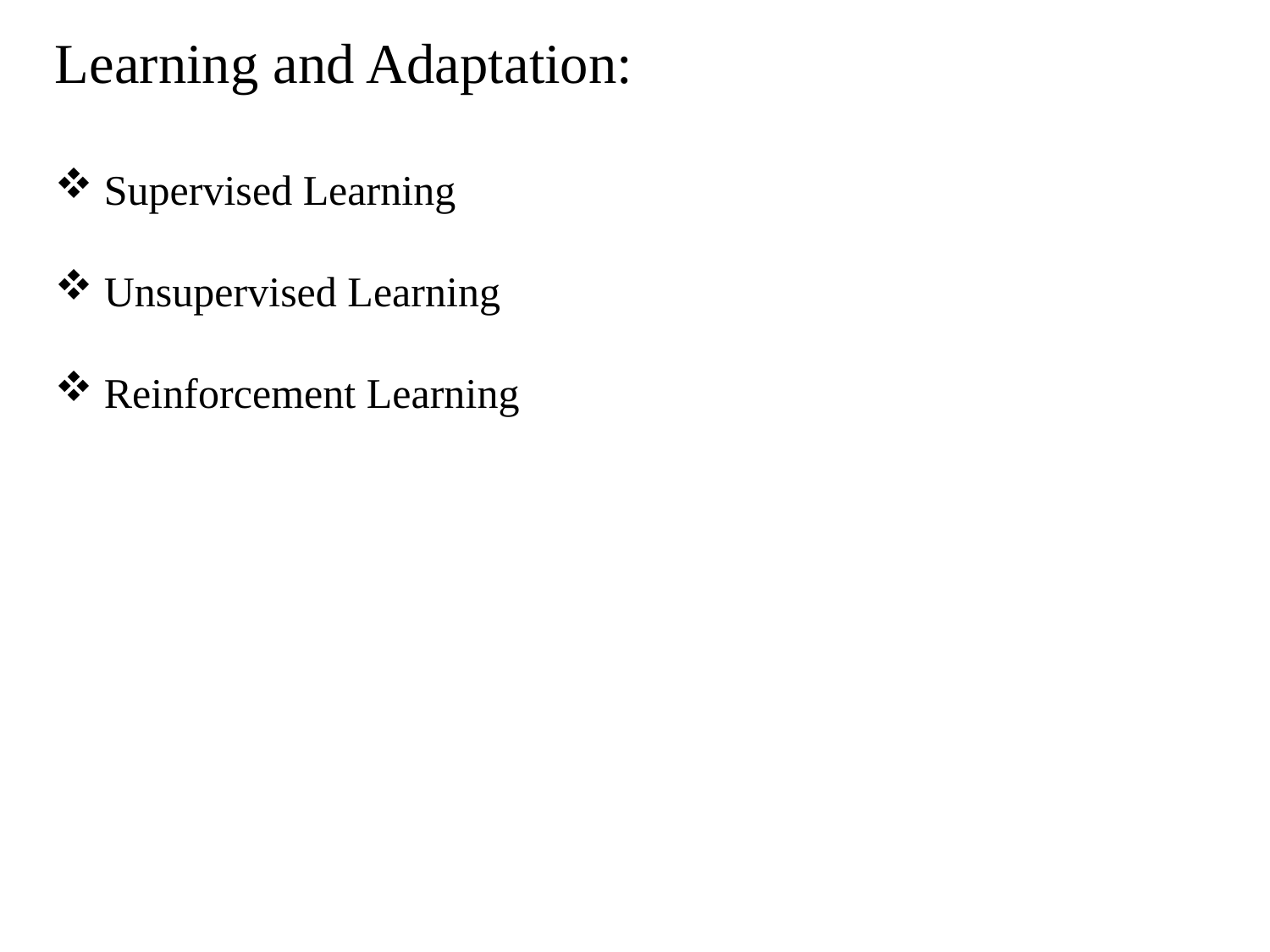

Learning and Adaptation:

 Supervised Learning

 Unsupervised Learning

 Reinforcement Learning